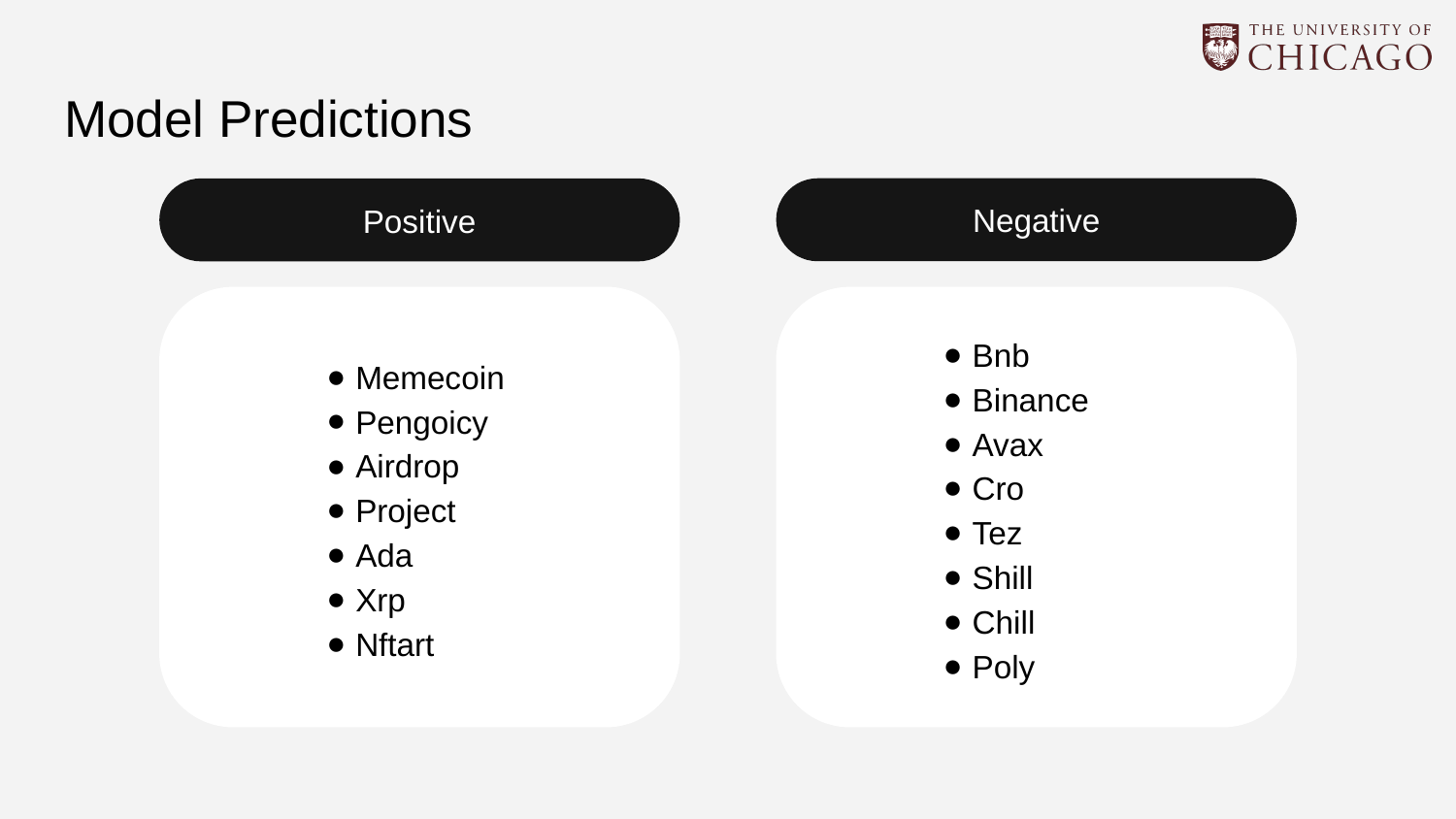

# Model Predictions
Negative
Positive
Memecoin
Pengoicy
Airdrop
Project
Ada
Xrp
Nftart
Bnb
Binance
Avax
Cro
Tez
Shill
Chill
Poly